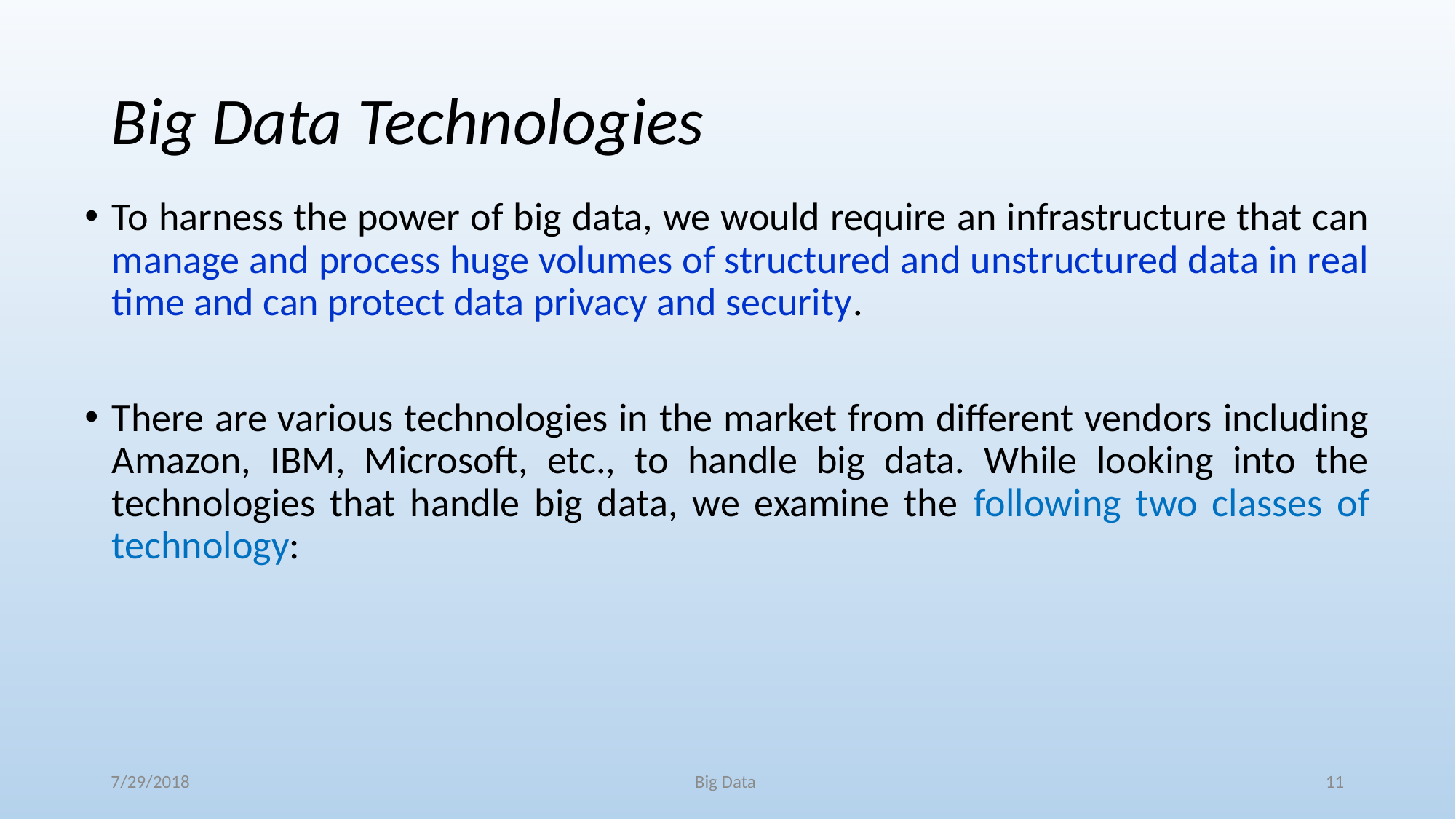

# Big Data Technologies
To harness the power of big data, we would require an infrastructure that can manage and process huge volumes of structured and unstructured data in real time and can protect data privacy and security.

There are various technologies in the market from different vendors including Amazon, IBM, Microsoft, etc., to handle big data. While looking into the technologies that handle big data, we examine the following two classes of technology:
7/29/2018
Big Data
11